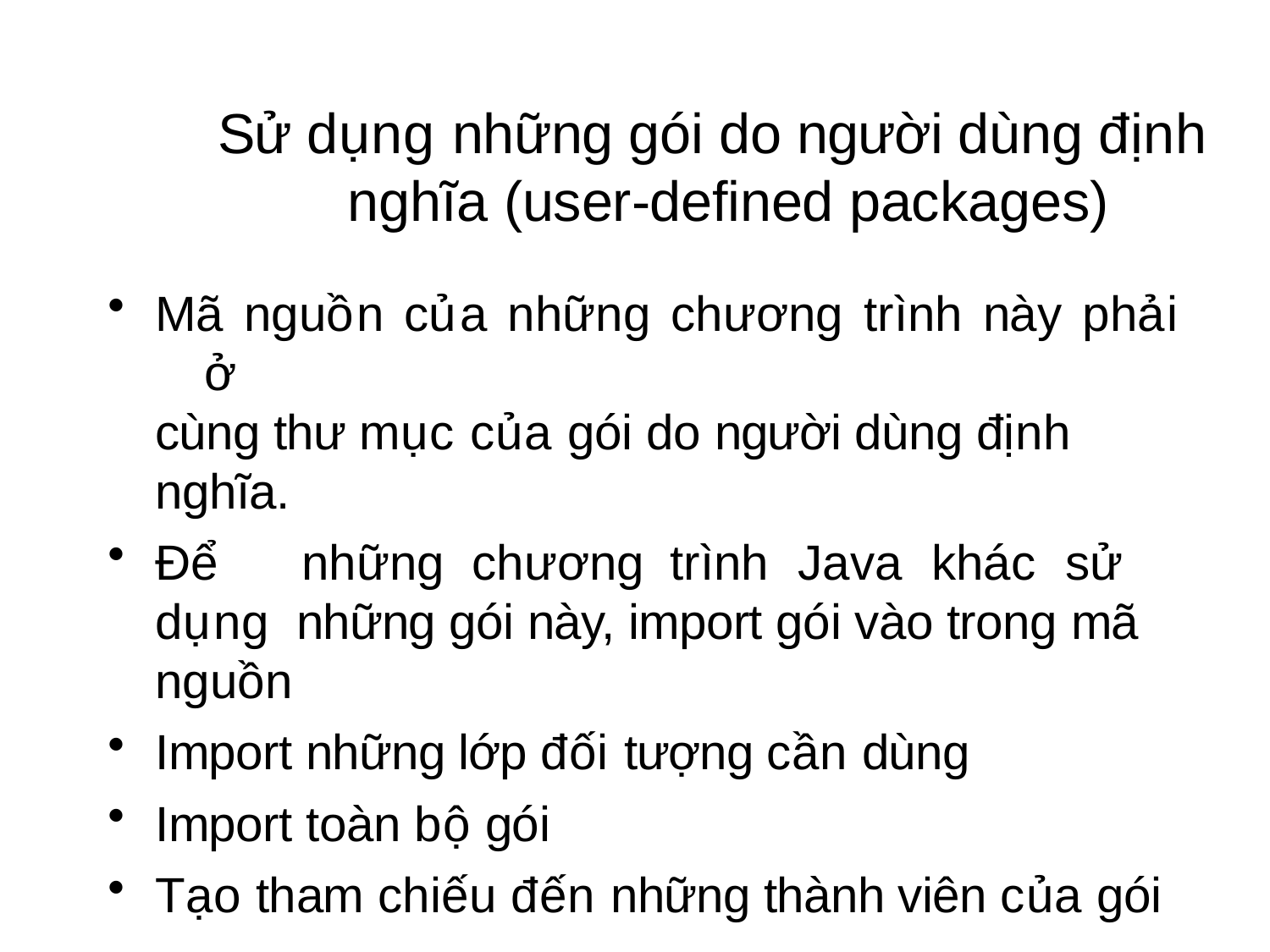

# Sử dụng những gói do người dùng định  nghĩa (user-defined packages)
Mã nguồn của những chương trình này phải	ở
cùng thư mục của gói do người dùng định nghĩa.
Để	những	chương	trình	Java	khác	sử	dụng  những gói này, import gói vào trong mã nguồn
Import những lớp đối tượng cần dùng
Import toàn bộ gói
Tạo tham chiếu đến những thành viên của gói